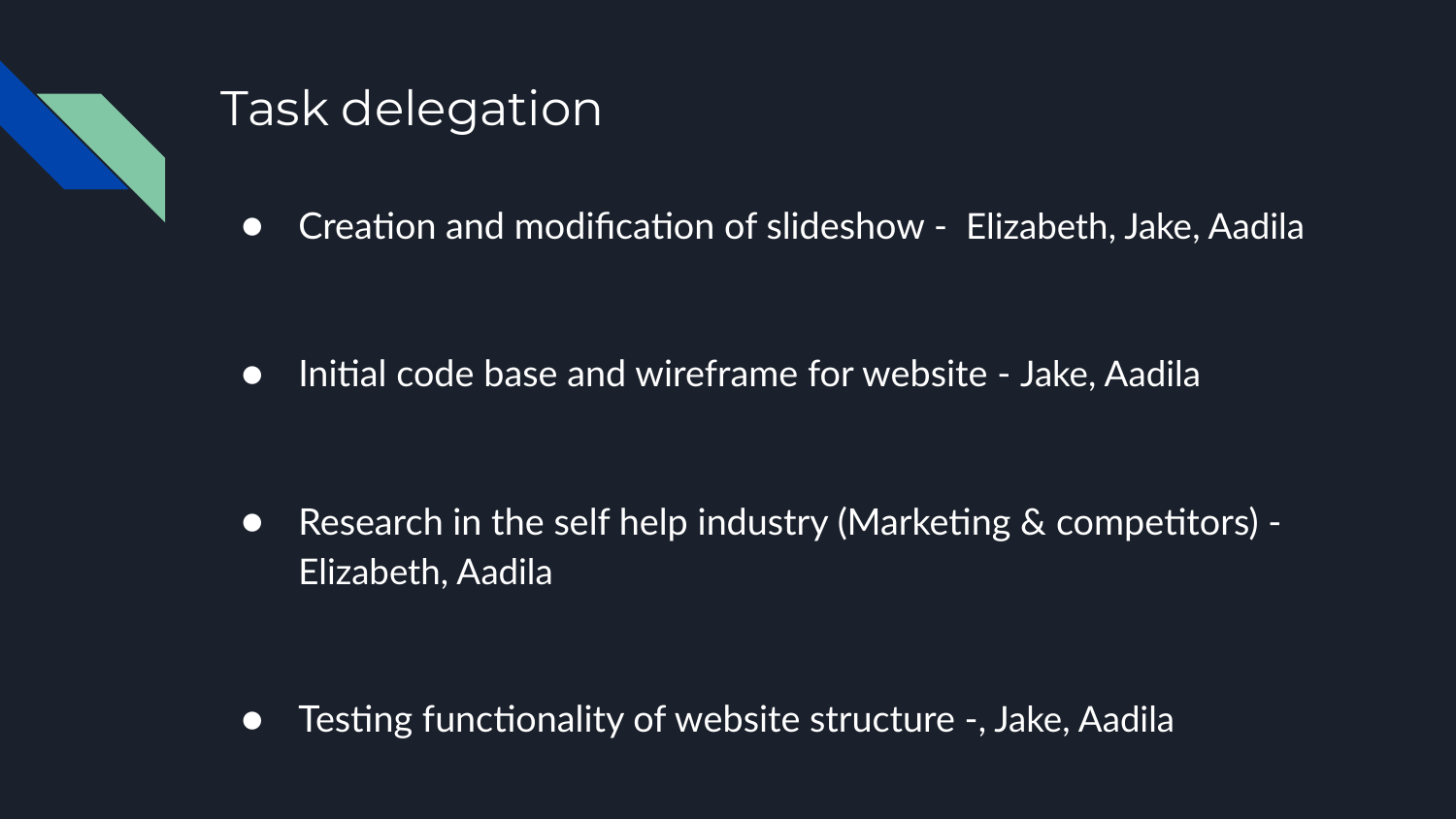

# Task delegation
Creation and modification of slideshow -  Elizabeth, Jake, Aadila

Initial code base and wireframe for website - Jake, Aadila

Research in the self help industry (Marketing & competitors) - Elizabeth, Aadila

Testing functionality of website structure -, Jake, Aadila